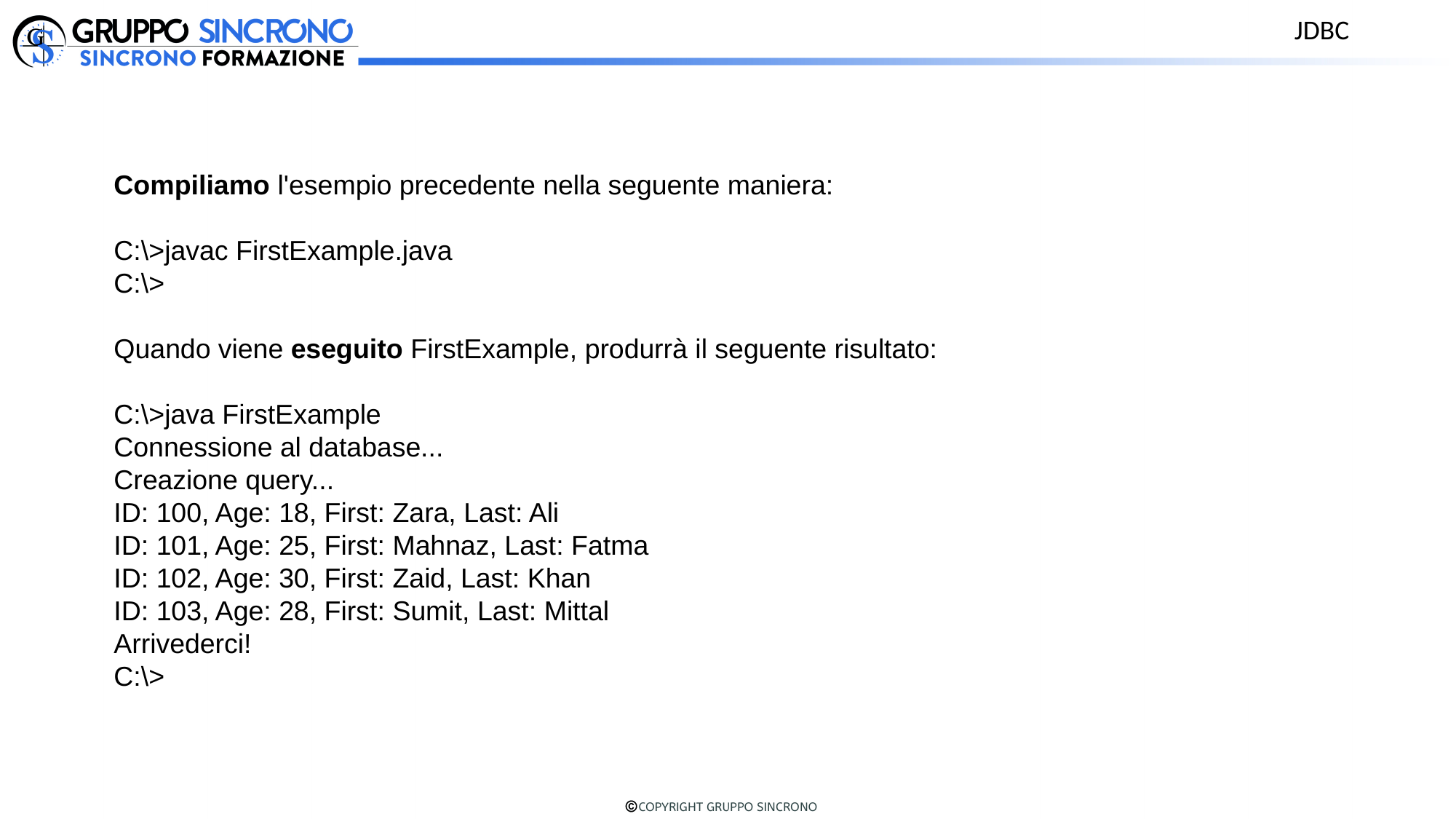

JDBC
Compiliamo l'esempio precedente nella seguente maniera:

C:\>javac FirstExample.java
C:\>

Quando viene eseguito FirstExample, produrrà il seguente risultato:

C:\>java FirstExample
Connessione al database...
Creazione query...
ID: 100, Age: 18, First: Zara, Last: Ali
ID: 101, Age: 25, First: Mahnaz, Last: Fatma
ID: 102, Age: 30, First: Zaid, Last: Khan
ID: 103, Age: 28, First: Sumit, Last: Mittal
Arrivederci!
C:\>